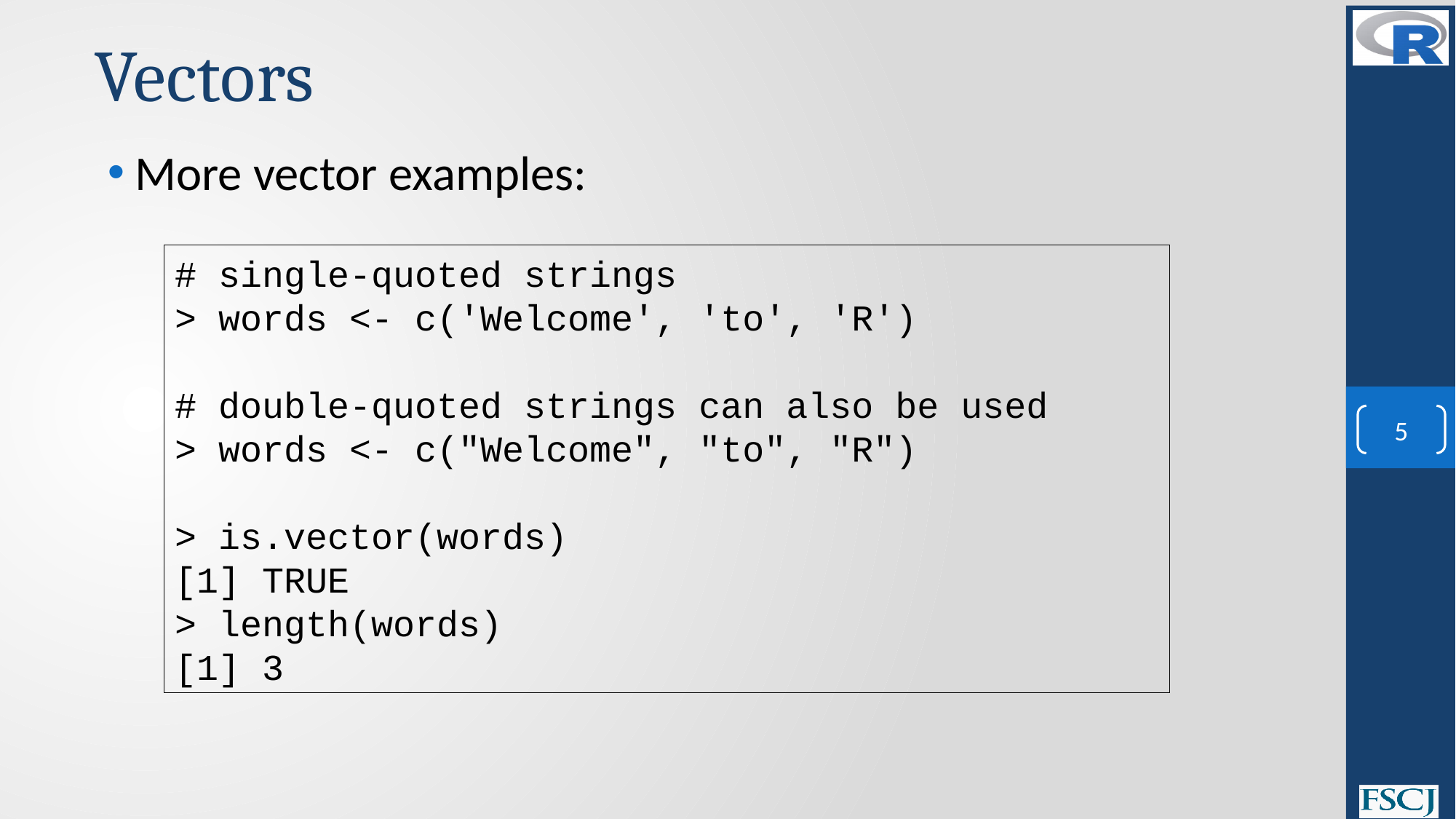

# Vectors
More vector examples:
# single-quoted strings
> words <- c('Welcome', 'to', 'R')

# double-quoted strings can also be used
> words <- c("Welcome", "to", "R")

> is.vector(words)
[1] TRUE
> length(words)
[1] 3
5